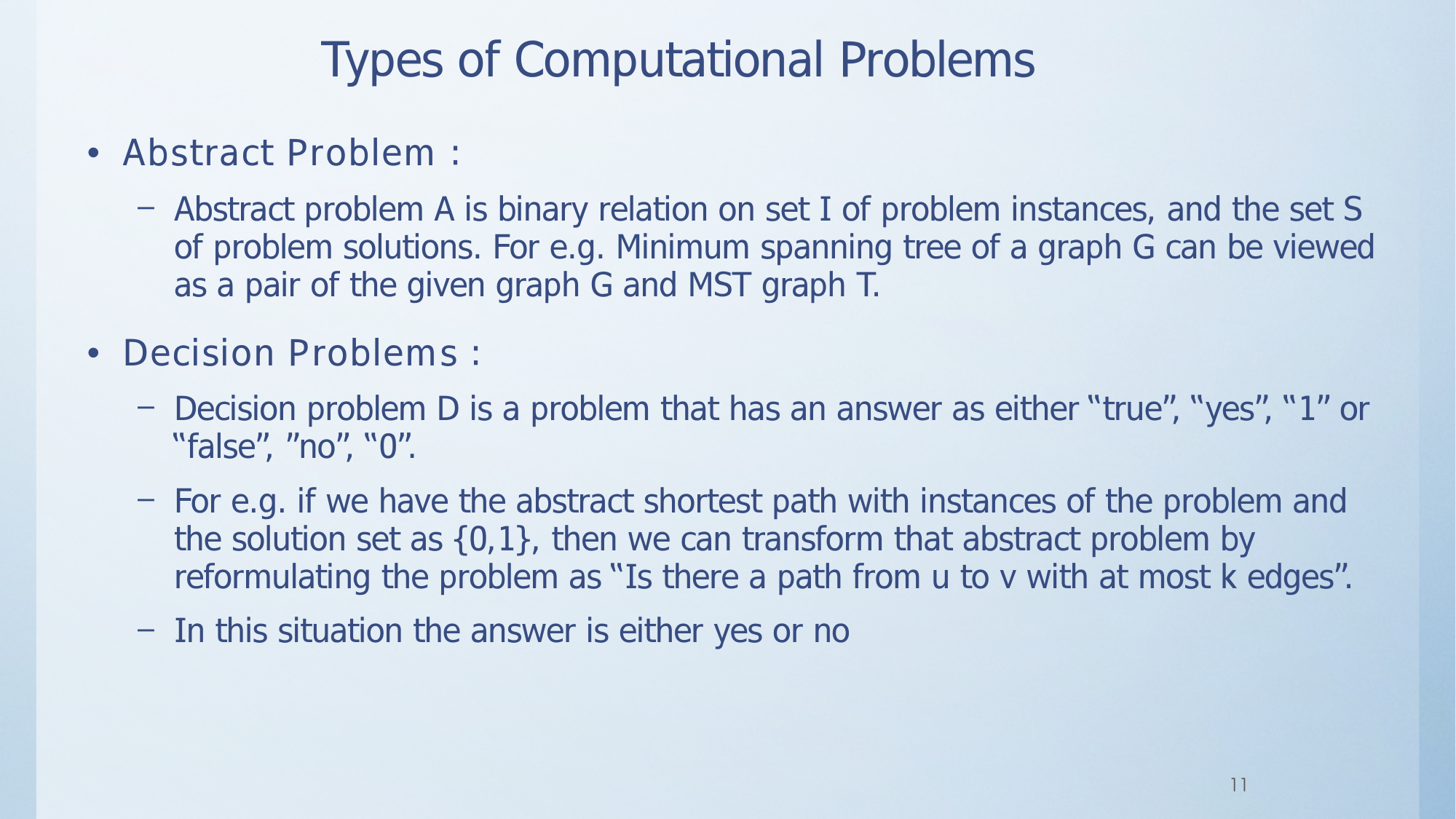

# Types of Computational Problems
Abstract Problem :
Abstract problem A is binary relation on set I of problem instances, and the set S of problem solutions. For e.g. Minimum spanning tree of a graph G can be viewed as a pair of the given graph G and MST graph T.
Decision Problems :
Decision problem D is a problem that has an answer as either “true”, “yes”, “1” or “false”, ”no”, “0”.
For e.g. if we have the abstract shortest path with instances of the problem and the solution set as {0,1}, then we can transform that abstract problem by reformulating the problem as “Is there a path from u to v with at most k edges”.
In this situation the answer is either yes or no

11